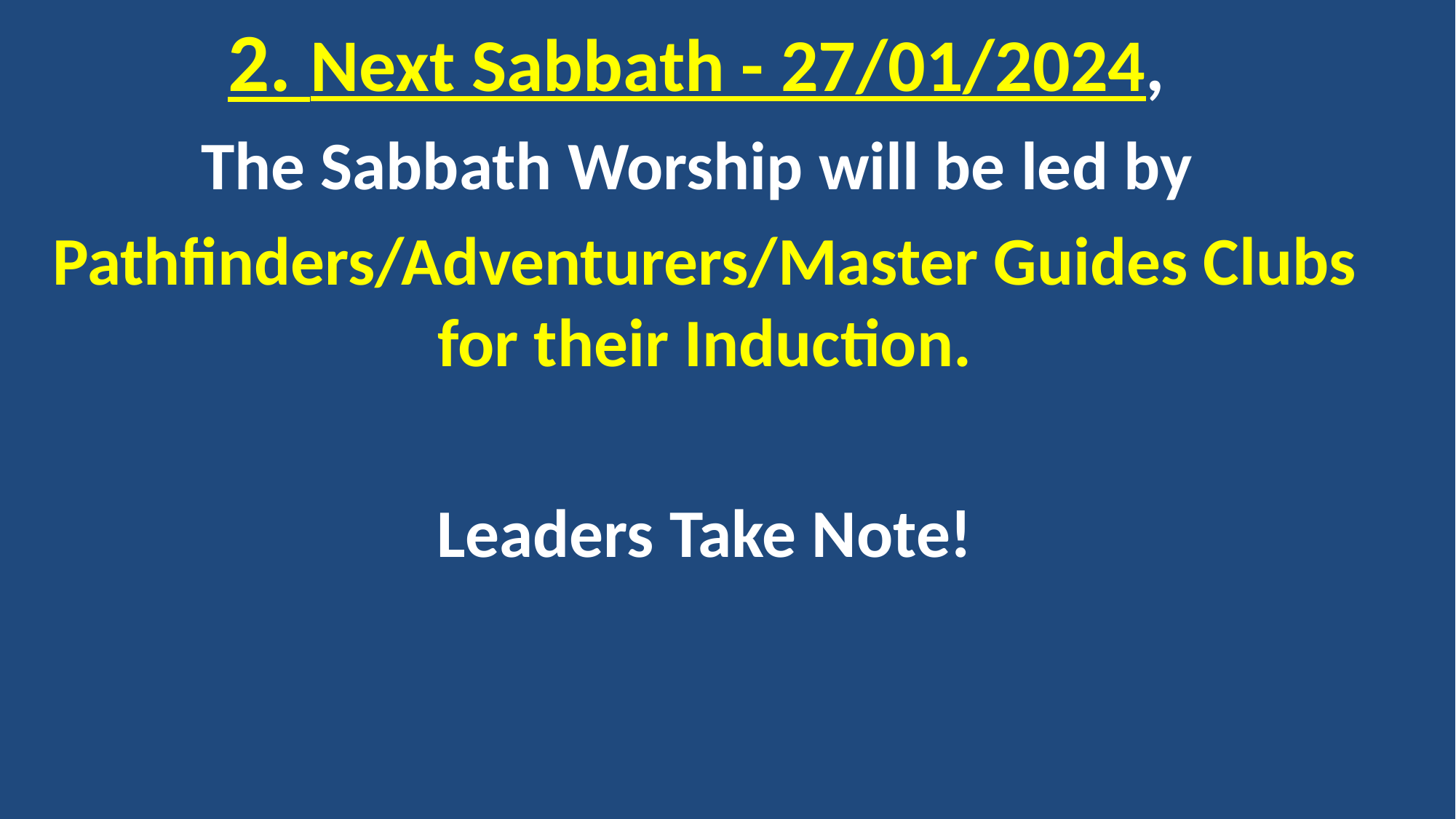

2. Next Sabbath - 27/01/2024,
The Sabbath Worship will be led by
Pathfinders/Adventurers/Master Guides Clubs for their Induction.

Leaders Take Note!